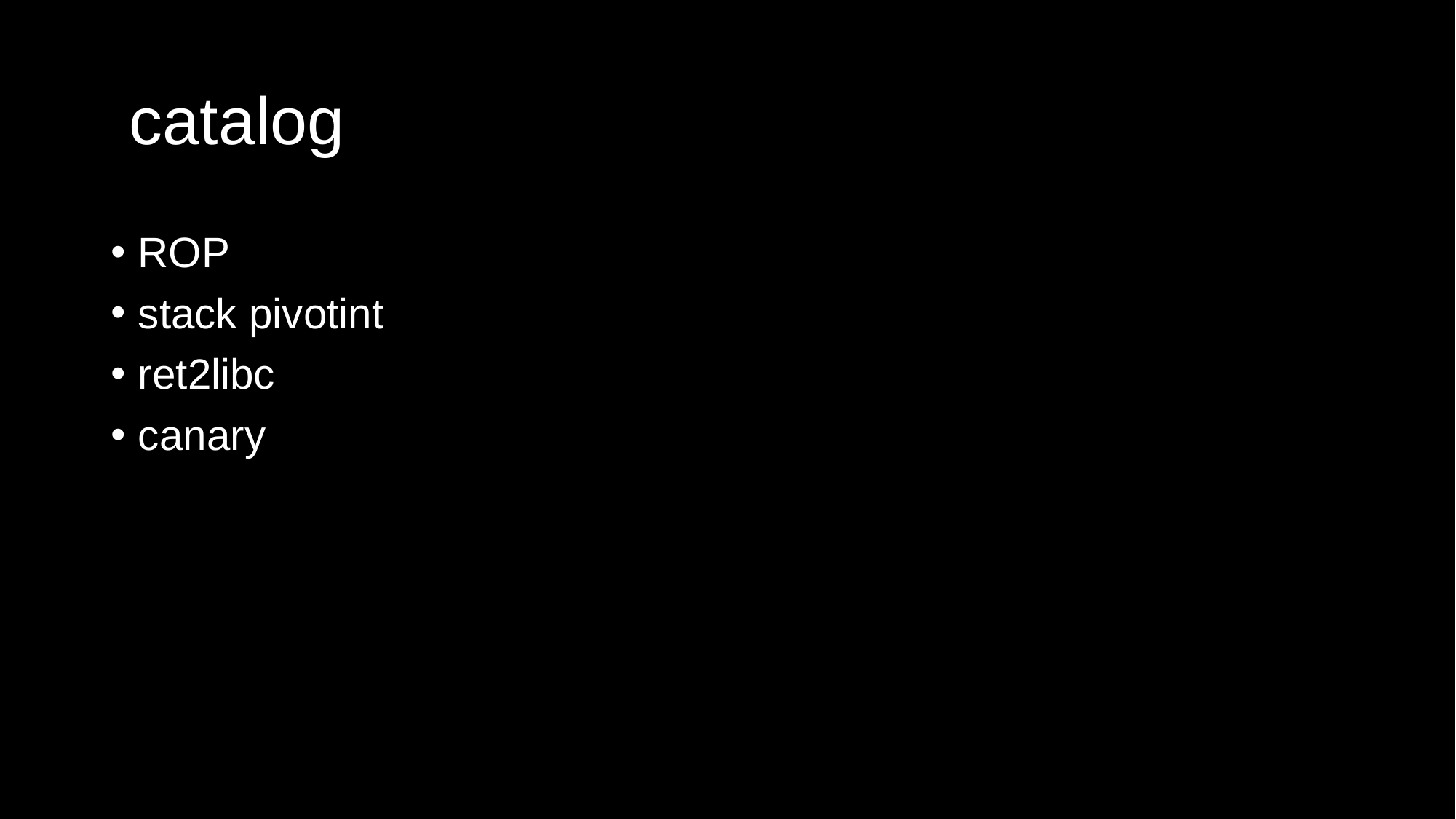

# catalog
ROP
stack pivotint
ret2libc
canary